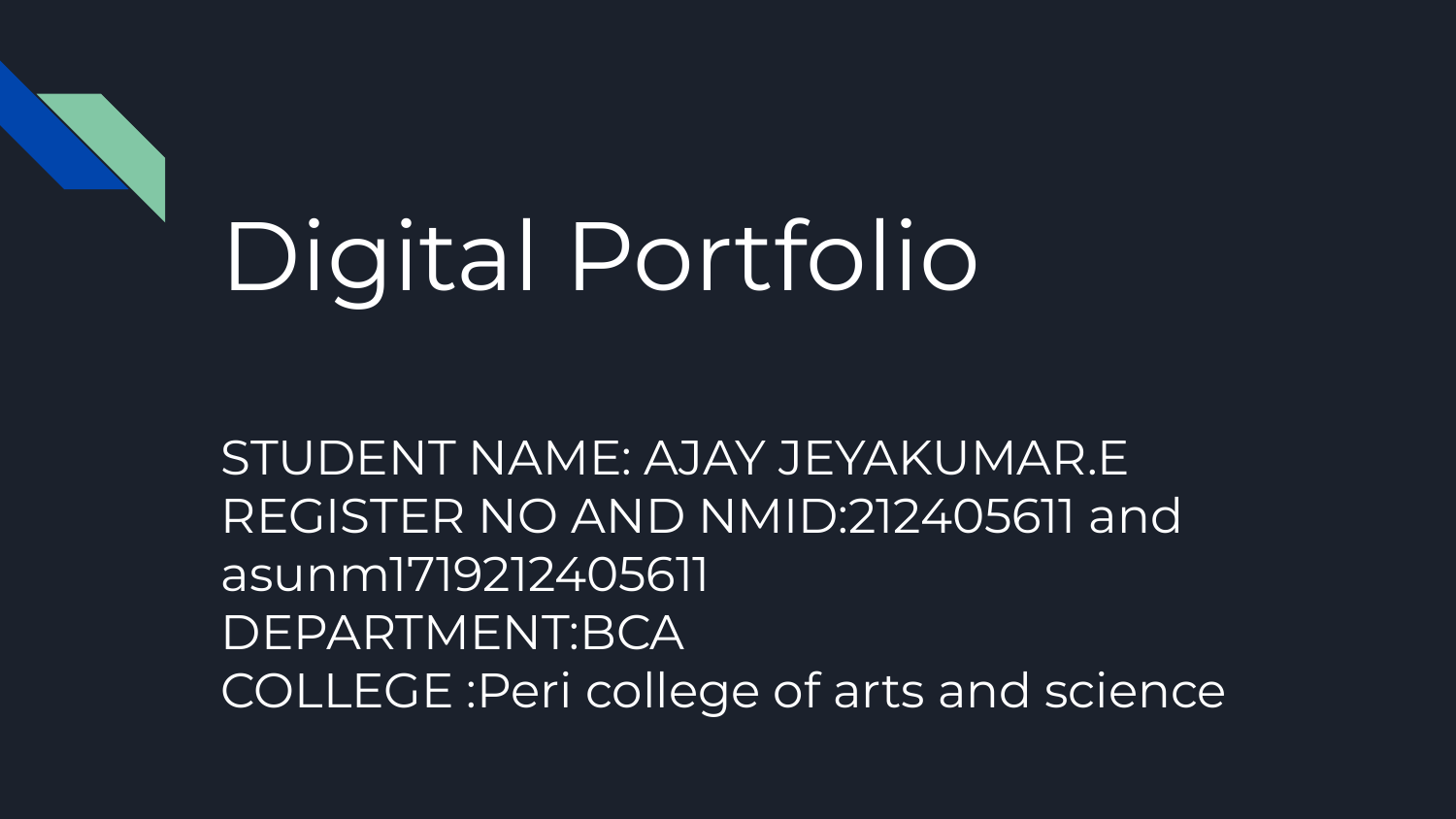

# Digital Portfolio

STUDENT NAME: AJAY JEYAKUMAR.E
REGISTER NO AND NMID:212405611 and asunm1719212405611
DEPARTMENT:BCA
COLLEGE :Peri college of arts and science